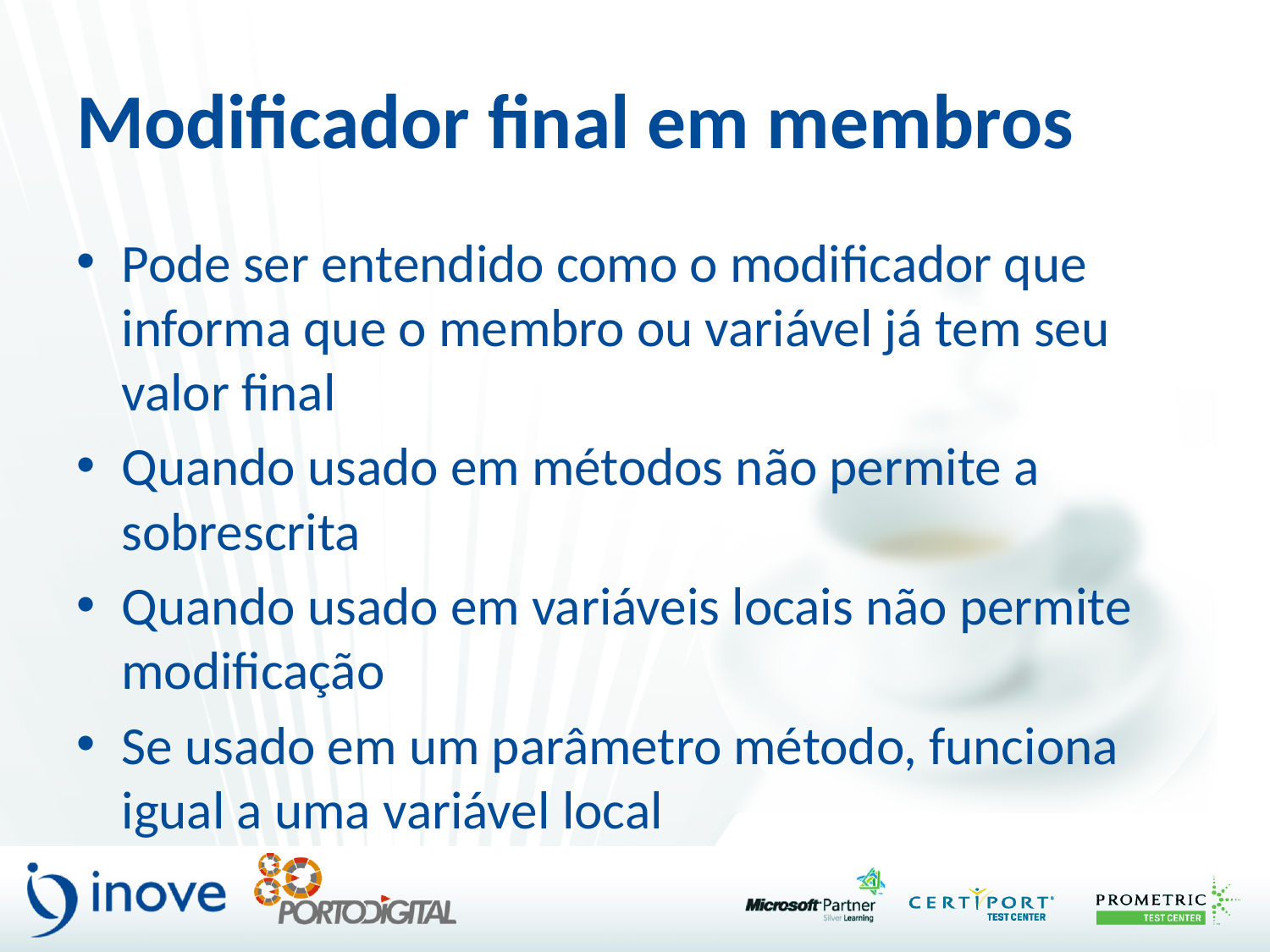

# Modificador final em membros
Pode ser entendido como o modificador que informa que o membro ou variável já tem seu valor final
Quando usado em métodos não permite a sobrescrita
Quando usado em variáveis locais não permite modificação
Se usado em um parâmetro método, funciona igual a uma variável local